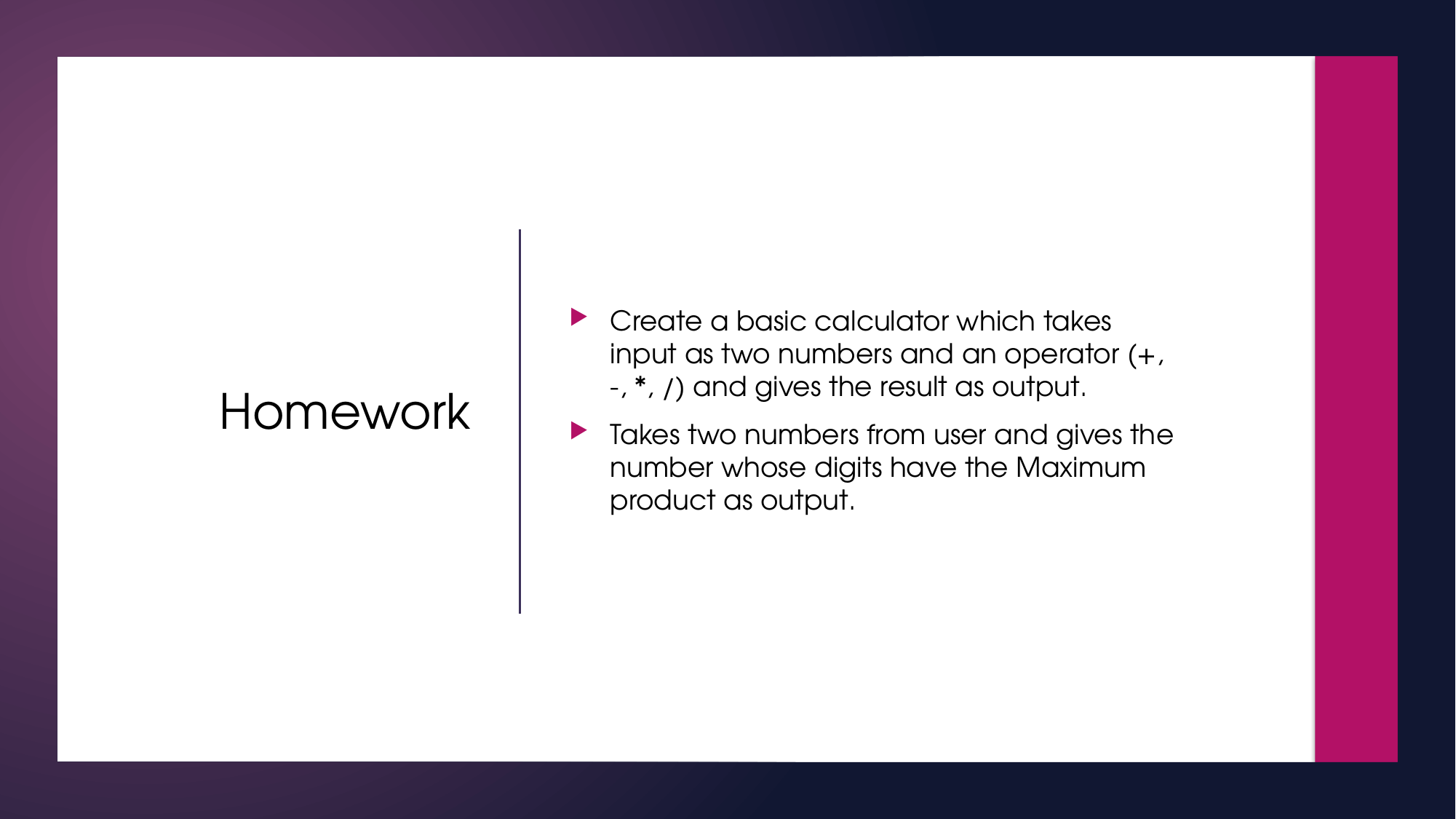

Create a basic calculator which takes input as two numbers and an operator (+, -, *, /) and gives the result as output.
Takes two numbers from user and gives the number whose digits have the Maximum product as output.
# Homework